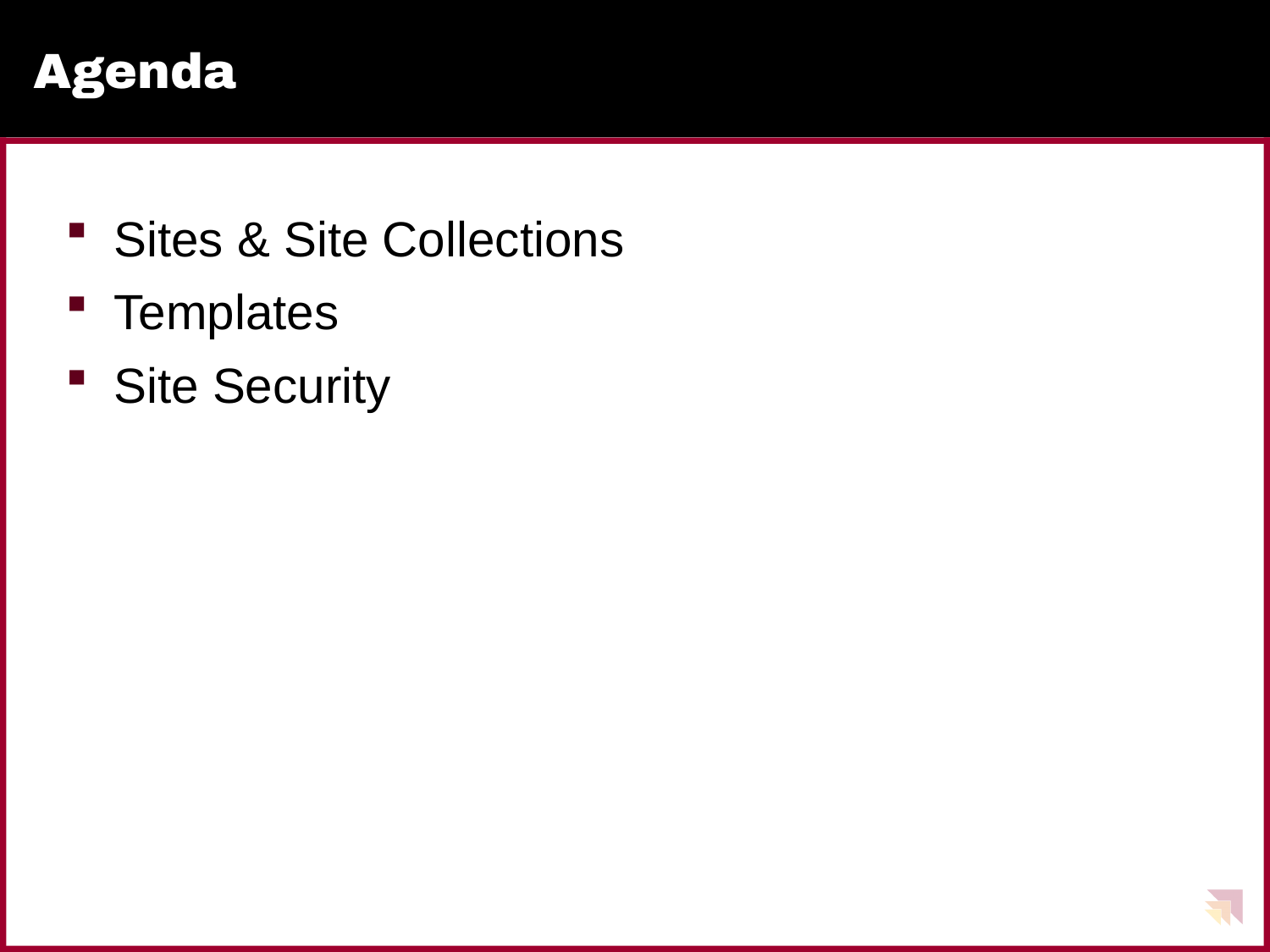

# Agenda
Sites & Site Collections
Templates
Site Security